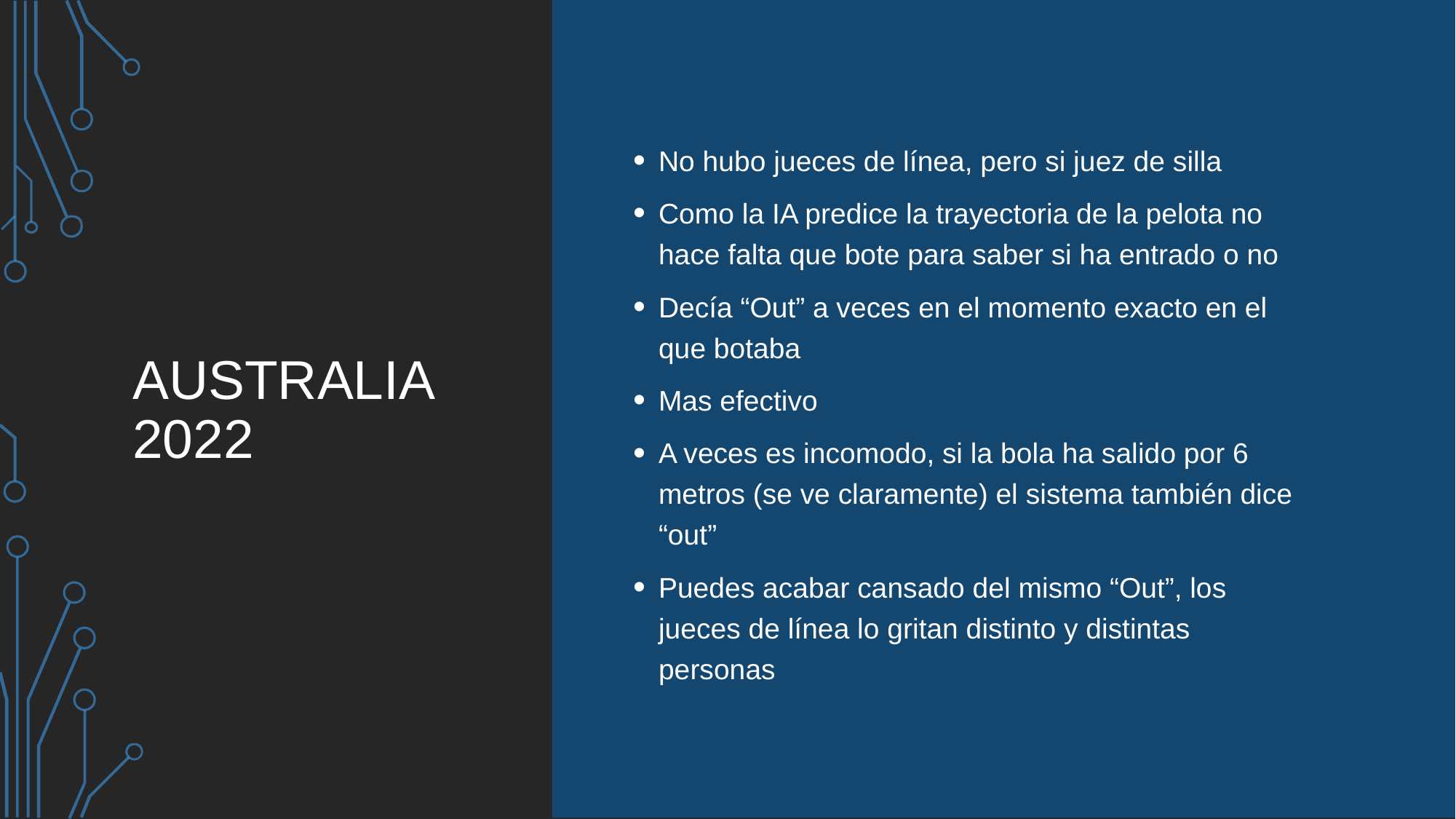

# Australia 2022
No hubo jueces de línea, pero si juez de silla
Como la IA predice la trayectoria de la pelota no hace falta que bote para saber si ha entrado o no
Decía “Out” a veces en el momento exacto en el que botaba
Mas efectivo
A veces es incomodo, si la bola ha salido por 6 metros (se ve claramente) el sistema también dice “out”
Puedes acabar cansado del mismo “Out”, los jueces de línea lo gritan distinto y distintas personas